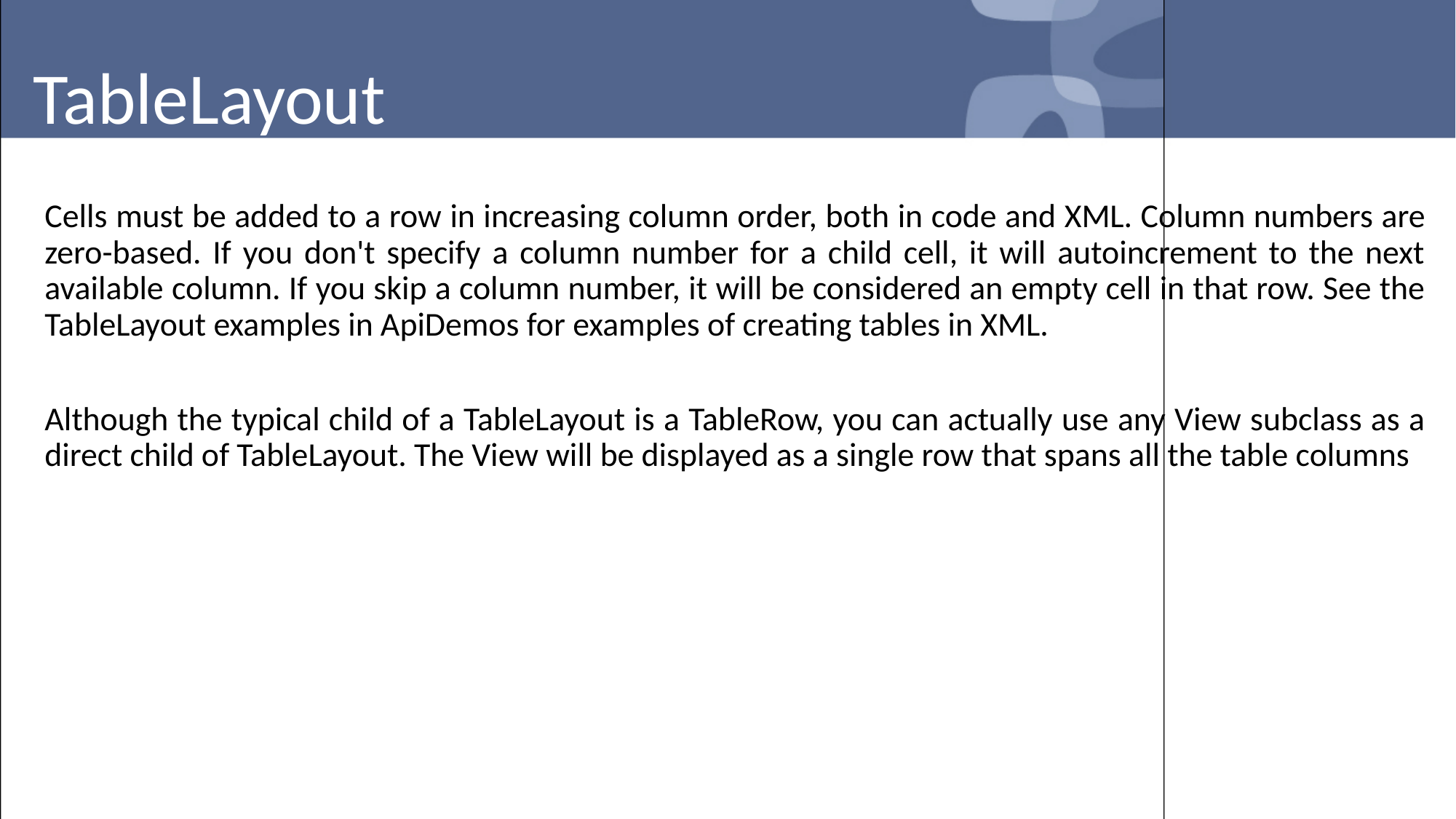

# TableLayout
Cells must be added to a row in increasing column order, both in code and XML. Column numbers are zero-based. If you don't specify a column number for a child cell, it will autoincrement to the next available column. If you skip a column number, it will be considered an empty cell in that row. See the TableLayout examples in ApiDemos for examples of creating tables in XML.

Although the typical child of a TableLayout is a TableRow, you can actually use any View subclass as a direct child of TableLayout. The View will be displayed as a single row that spans all the table columns